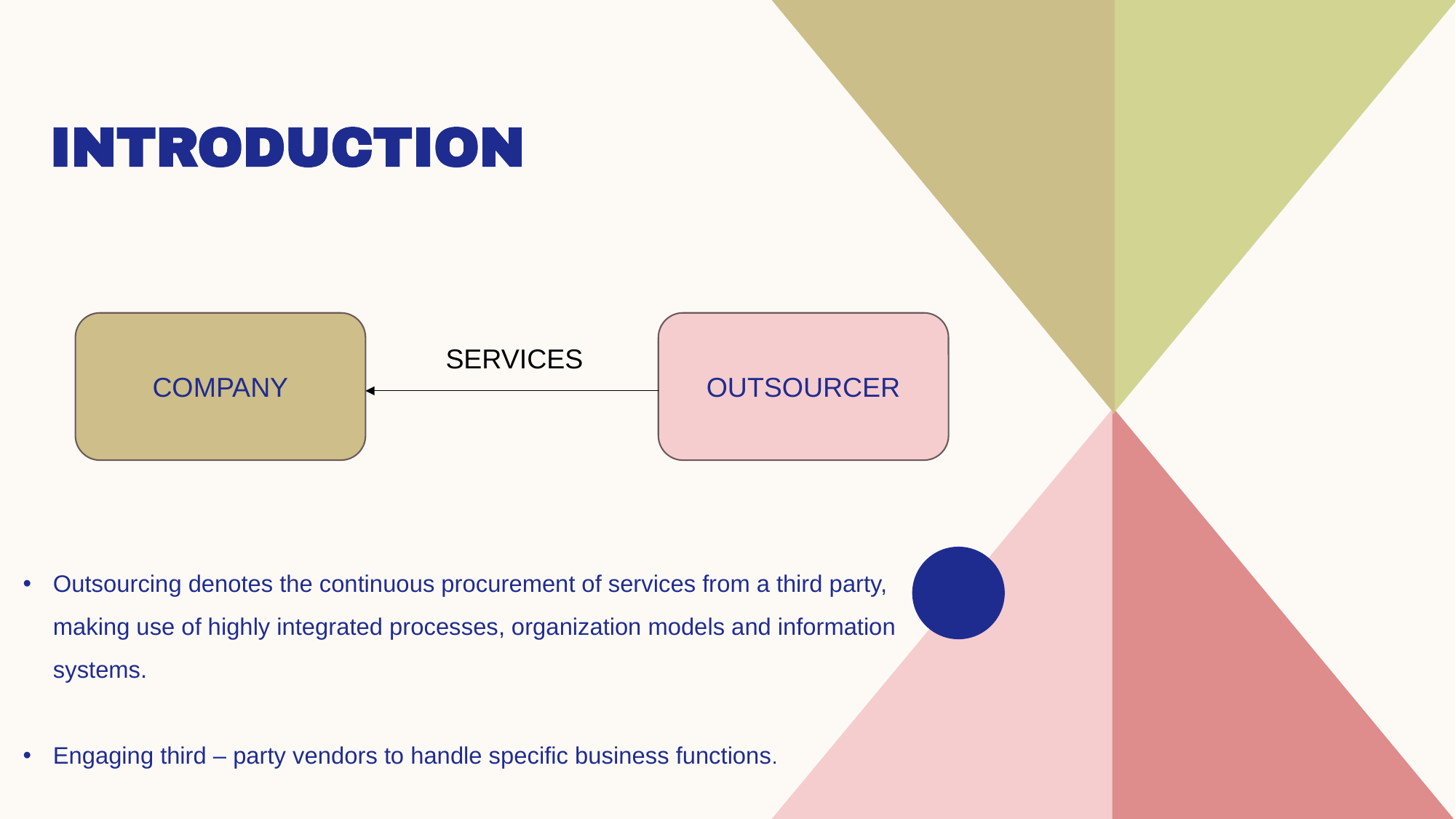

# INTRODUCTION
COMPANY
OUTSOURCER
SERVICES
Outsourcing denotes the continuous procurement of services from a third party, making use of highly integrated processes, organization models and information systems.​

Engaging third – party vendors to handle specific business functions.